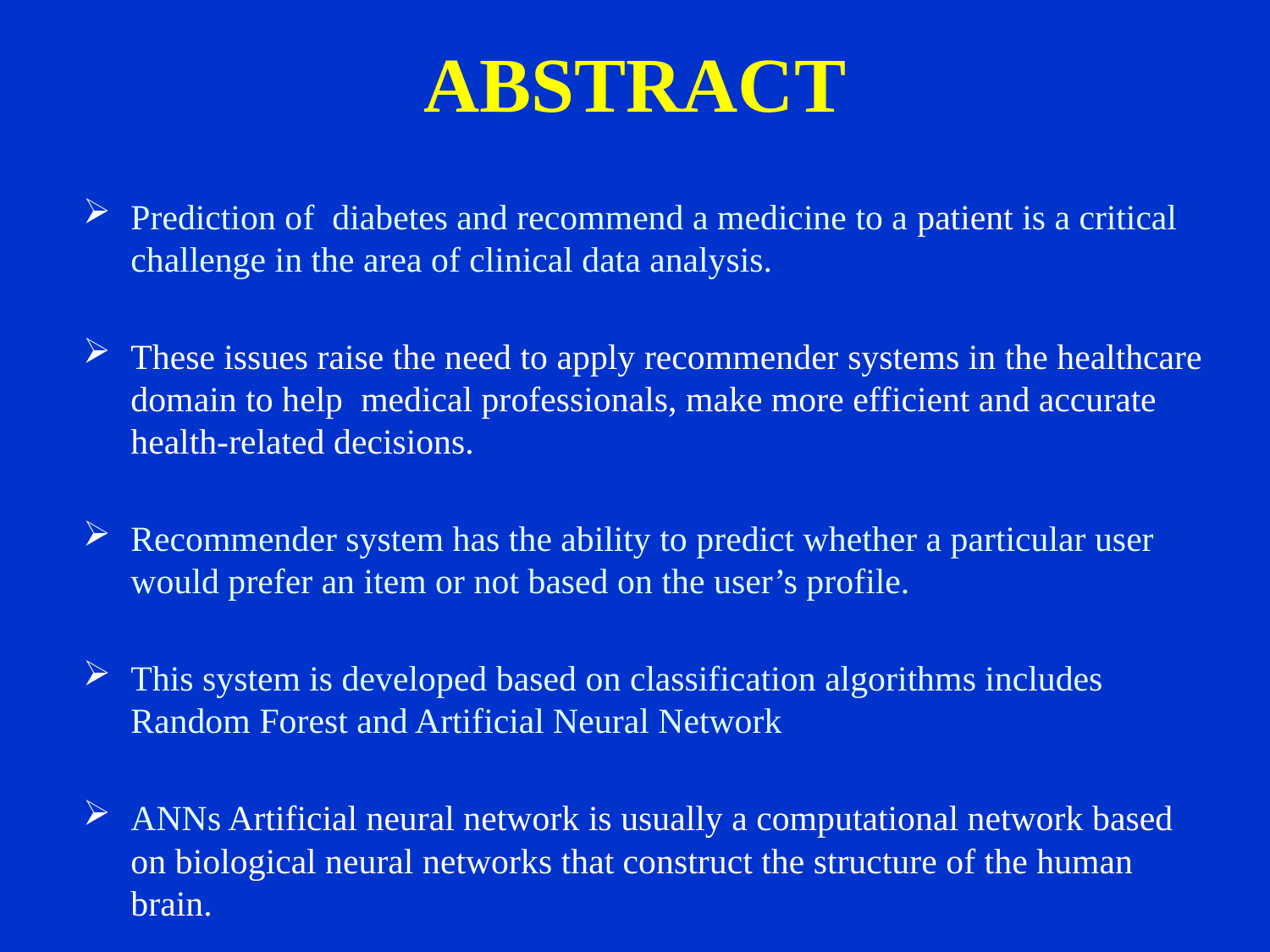

# ABSTRACT

Prediction of  diabetes and recommend a medicine to a patient is a critical challenge in the area of clinical data analysis.

These issues raise the need to apply recommender systems in the healthcare domain to help  medical professionals, make more efficient and accurate health-related decisions.

Recommender system has the ability to predict whether a particular user would prefer an item or not based on the user’s profile.

This system is developed based on classification algorithms includes Random Forest and Artificial Neural Network

ANNs Artificial neural network is usually a computational network based on biological neural networks that construct the structure of the human brain.